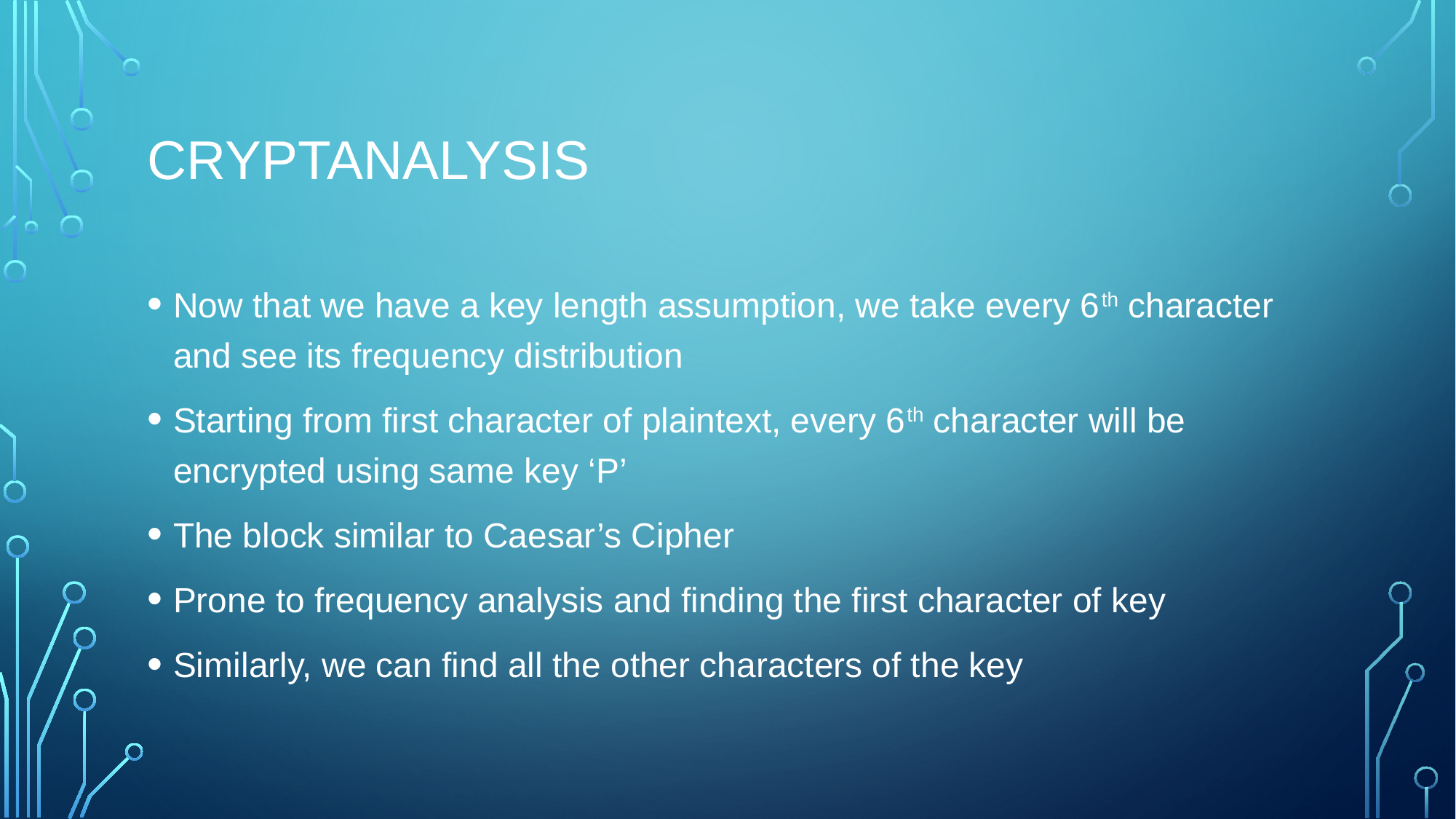

# Cryptanalysis
Now that we have a key length assumption, we take every 6th character and see its frequency distribution
Starting from first character of plaintext, every 6th character will be encrypted using same key ‘P’
The block similar to Caesar’s Cipher
Prone to frequency analysis and finding the first character of key
Similarly, we can find all the other characters of the key